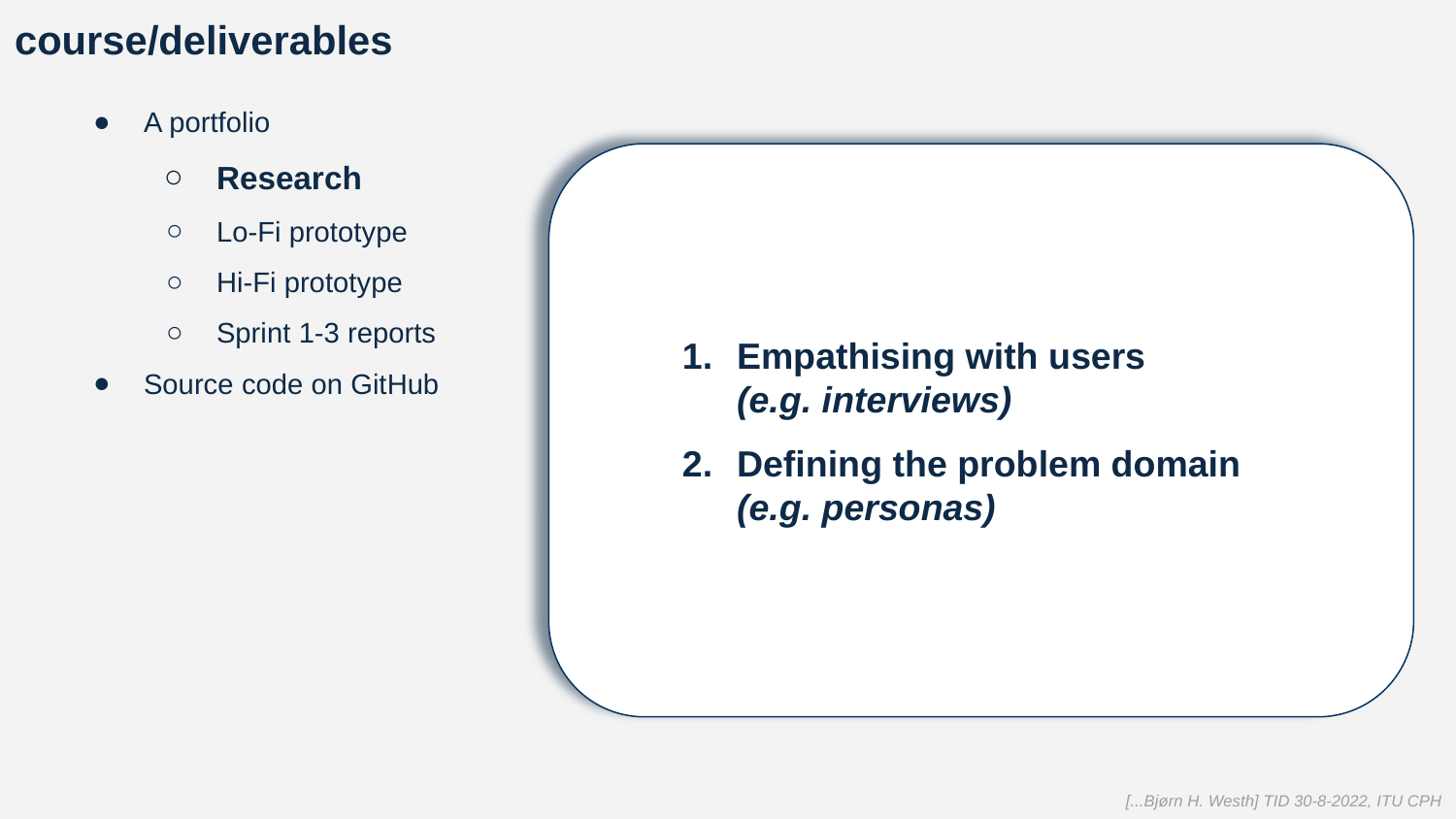

course/deliverables
A portfolio
Research
Lo-Fi prototype
Hi-Fi prototype
Sprint 1-3 reports
Source code on GitHub

Empathising with users
(e.g. personas, interviews, etc)
Defining the problem domain
(e.g. The four Ws, The five whys)
Empathising with users
(e.g. interviews)
Defining the problem domain
(e.g. personas)
[...Bjørn H. Westh] TID 30-8-2022, ITU CPH